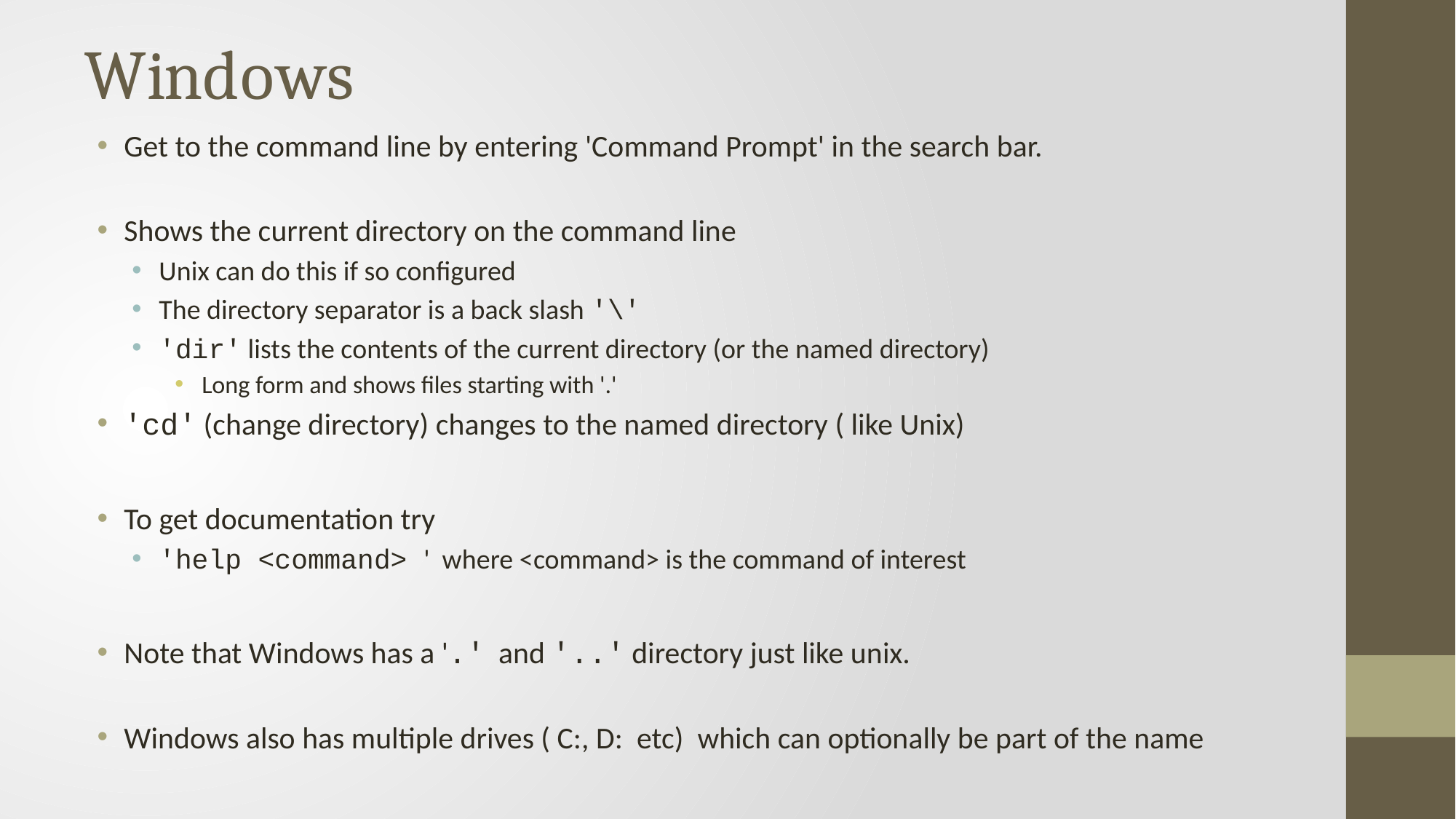

# Windows
Get to the command line by entering 'Command Prompt' in the search bar.

Shows the current directory on the command line
Unix can do this if so configured
The directory separator is a back slash '\'
'dir' lists the contents of the current directory (or the named directory)
Long form and shows files starting with '.'
'cd' (change directory) changes to the named directory ( like Unix)

To get documentation try
'help <command> '  where <command> is the command of interest

Note that Windows has a '.'  and '..' directory just like unix.

Windows also has multiple drives ( C:, D:  etc)  which can optionally be part of the name